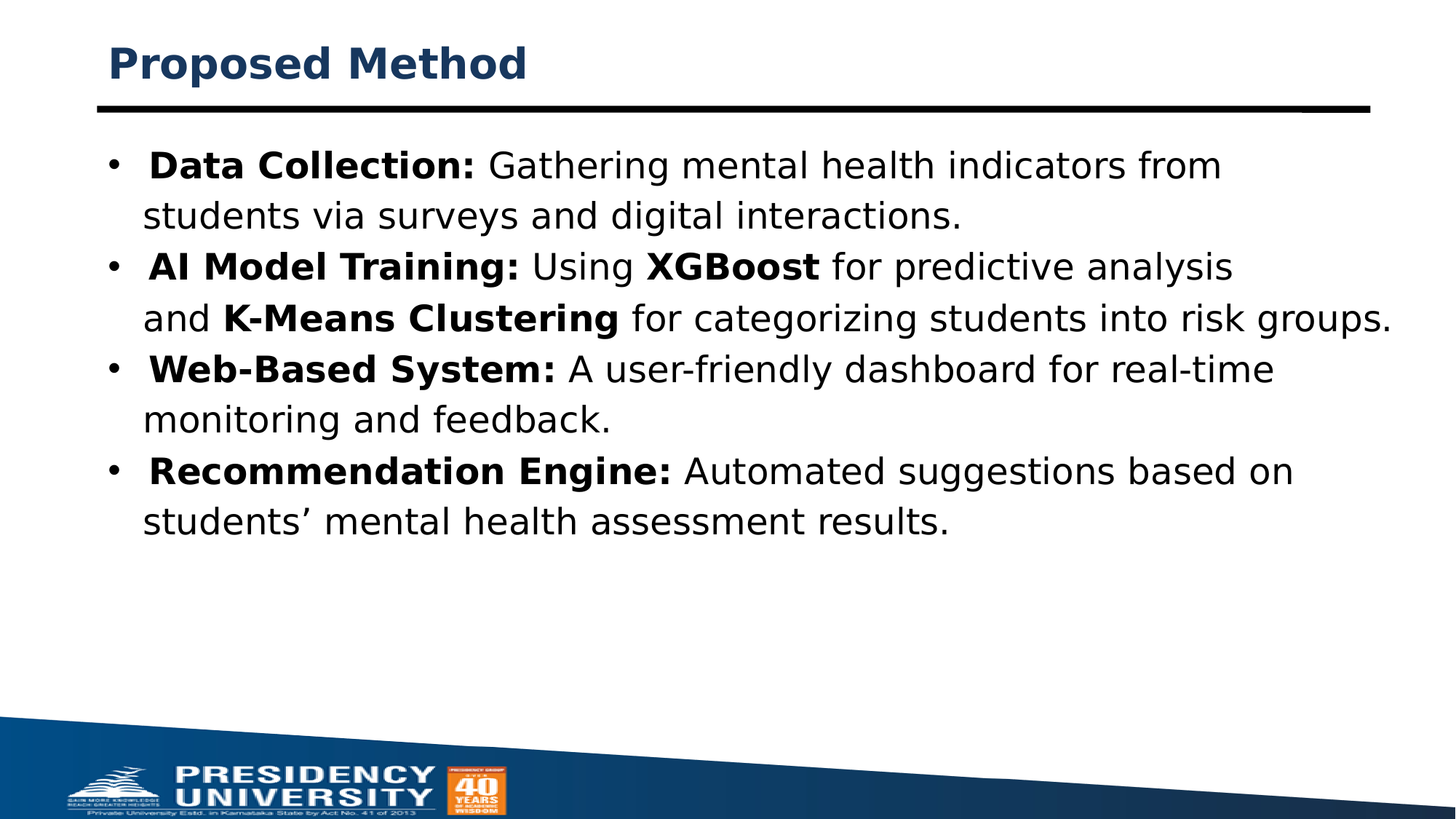

# Proposed Method
Data Collection: Gathering mental health indicators from
   students via surveys and digital interactions.
AI Model Training: Using XGBoost for predictive analysis
   and K-Means Clustering for categorizing students into risk groups.
Web-Based System: A user-friendly dashboard for real-time
   monitoring and feedback.
Recommendation Engine: Automated suggestions based on
   students’ mental health assessment results.